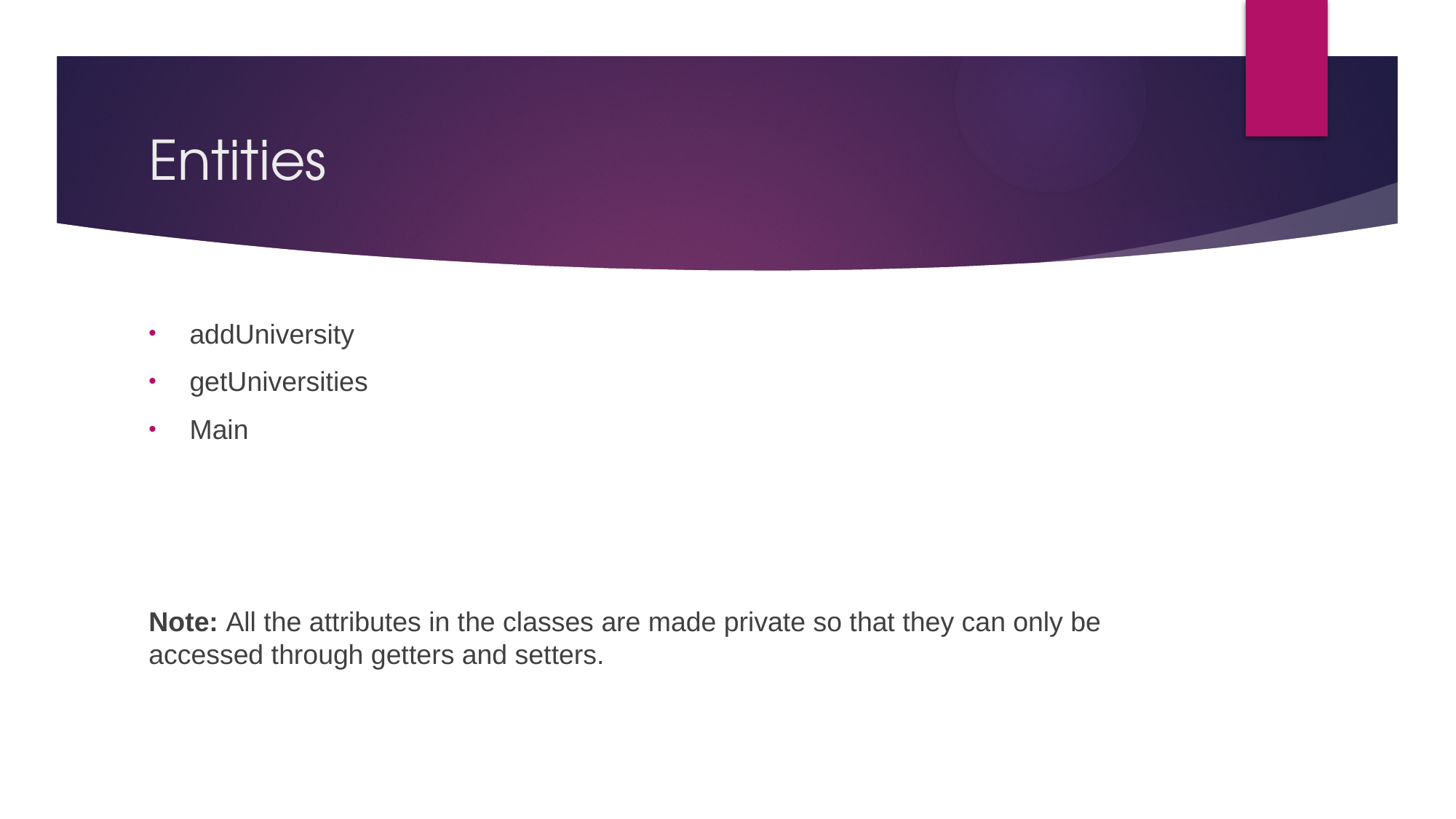

# Entities
addUniversity
getUniversities
Main

Note: All the attributes in the classes are made private so that they can only be accessed through getters and setters.